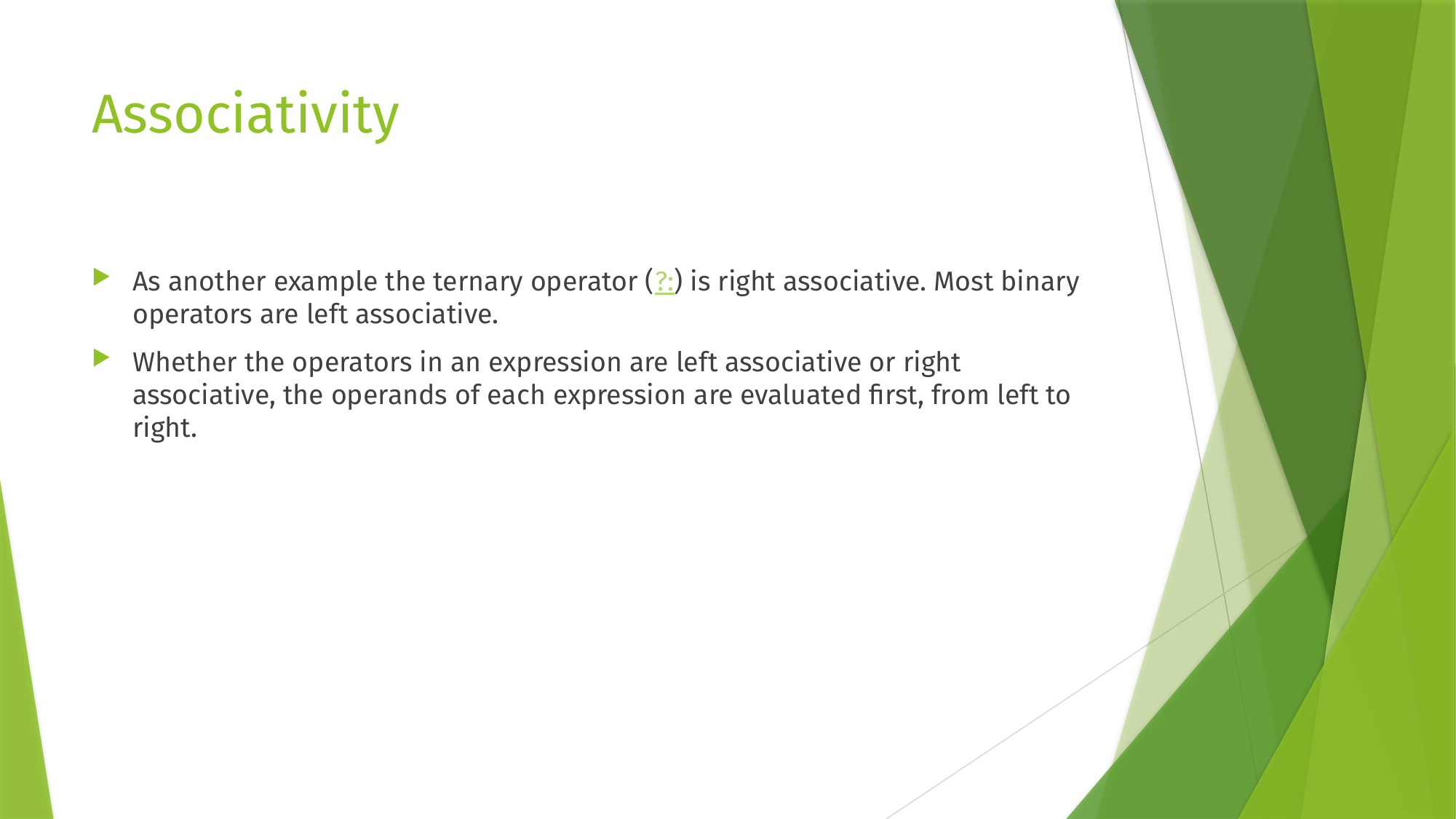

# Associativity
As another example the ternary operator (?:) is right associative. Most binary operators are left associative.
Whether the operators in an expression are left associative or right associative, the operands of each expression are evaluated first, from left to right.